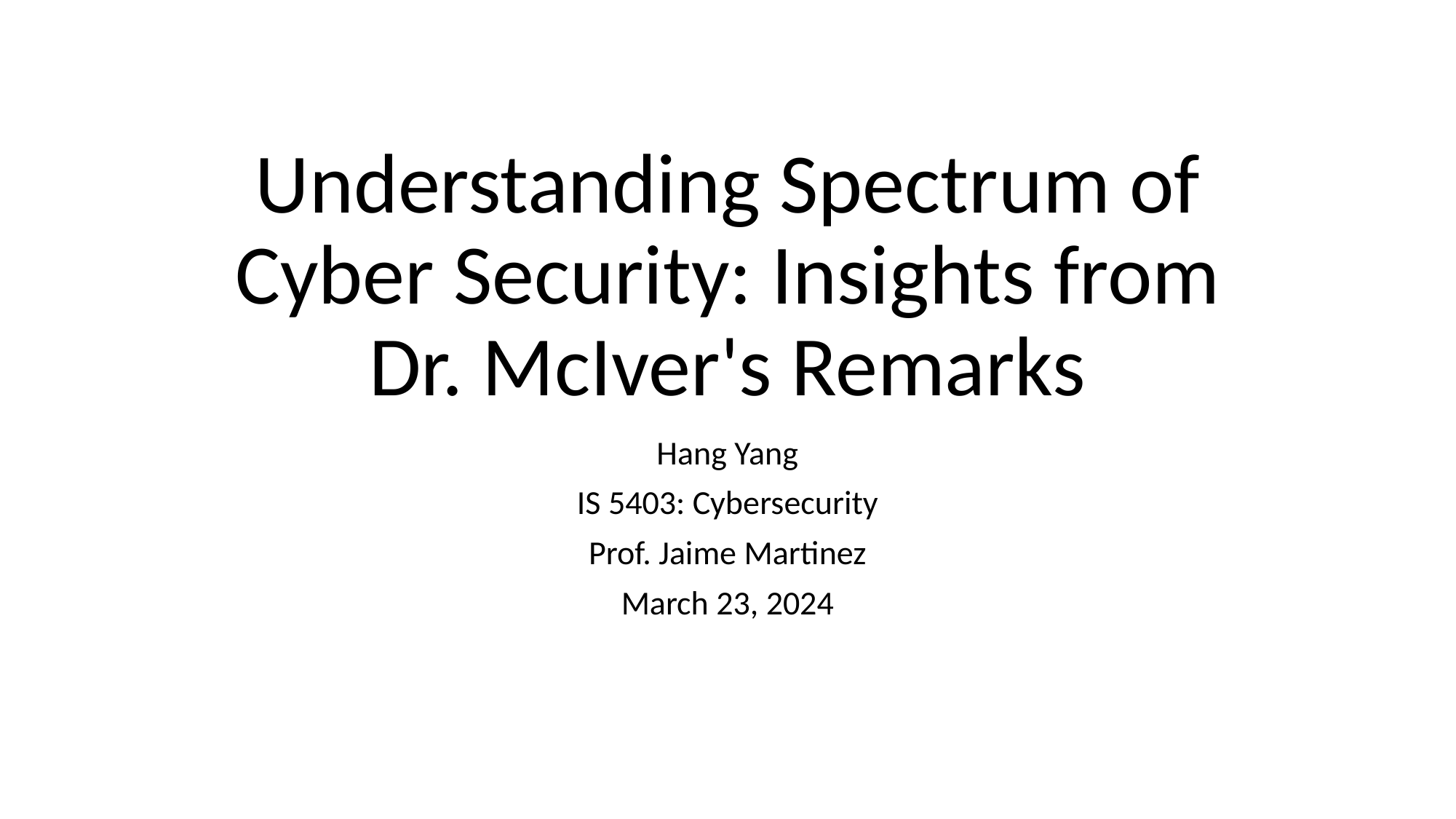

# Understanding Spectrum of Cyber Security: Insights from Dr. McIver's Remarks
Hang Yang
IS 5403: Cybersecurity
Prof. Jaime Martinez
March 23, 2024